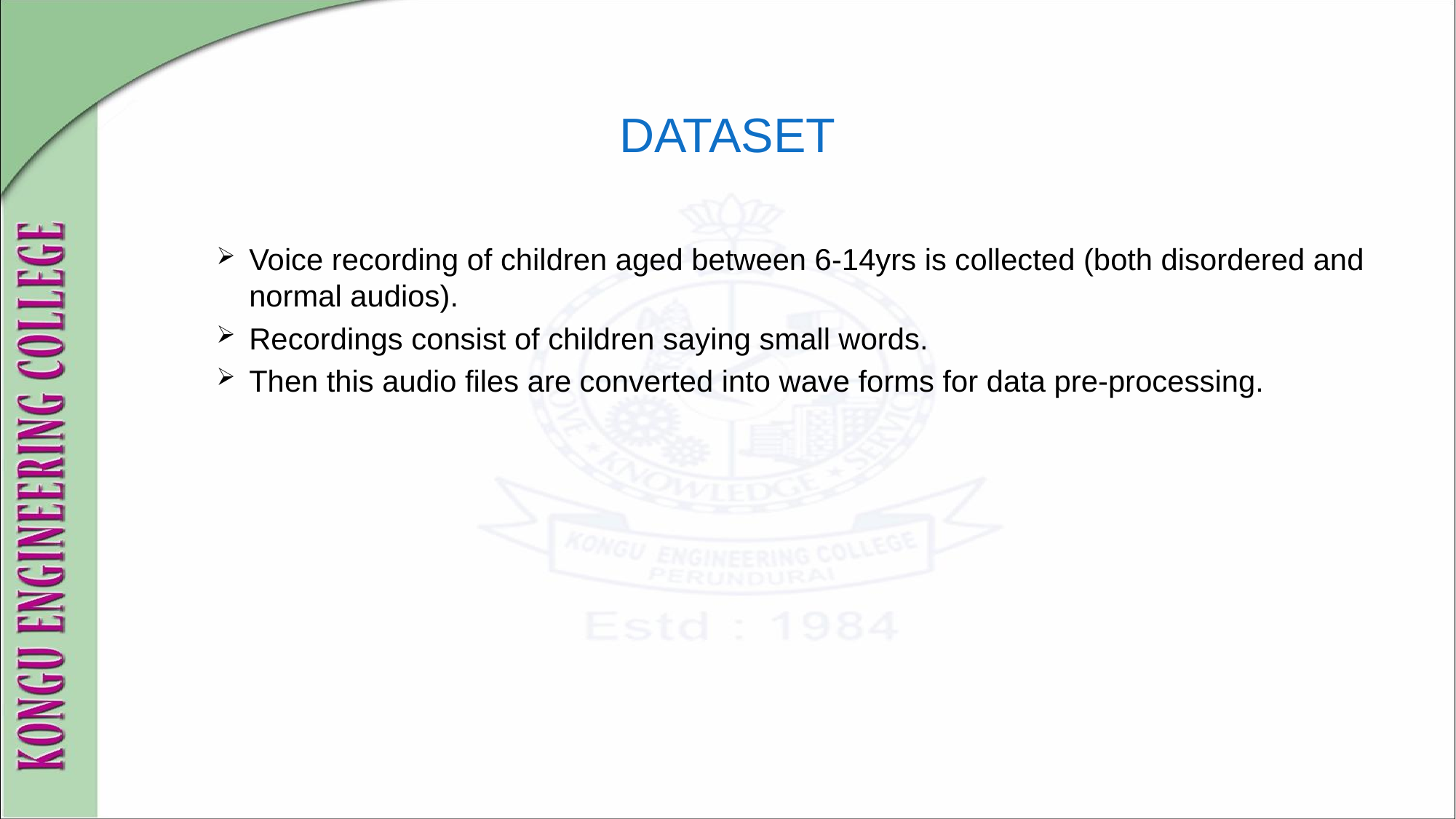

# DATASET
Voice recording of children aged between 6-14yrs is collected (both disordered and normal audios).
Recordings consist of children saying small words.
Then this audio files are converted into wave forms for data pre-processing.